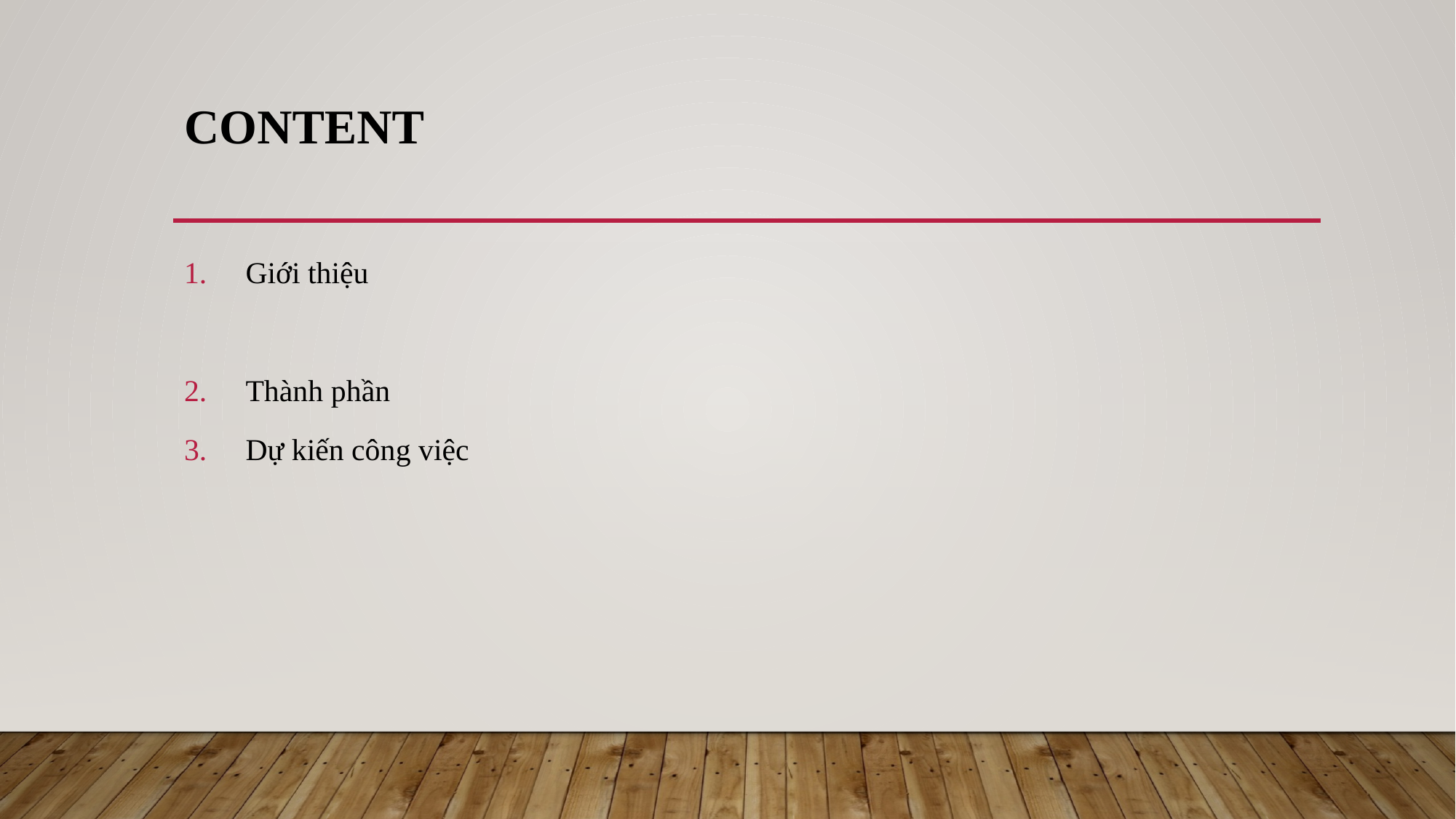

# Content
Giới thiệu

Thành phần
Dự kiến công việc